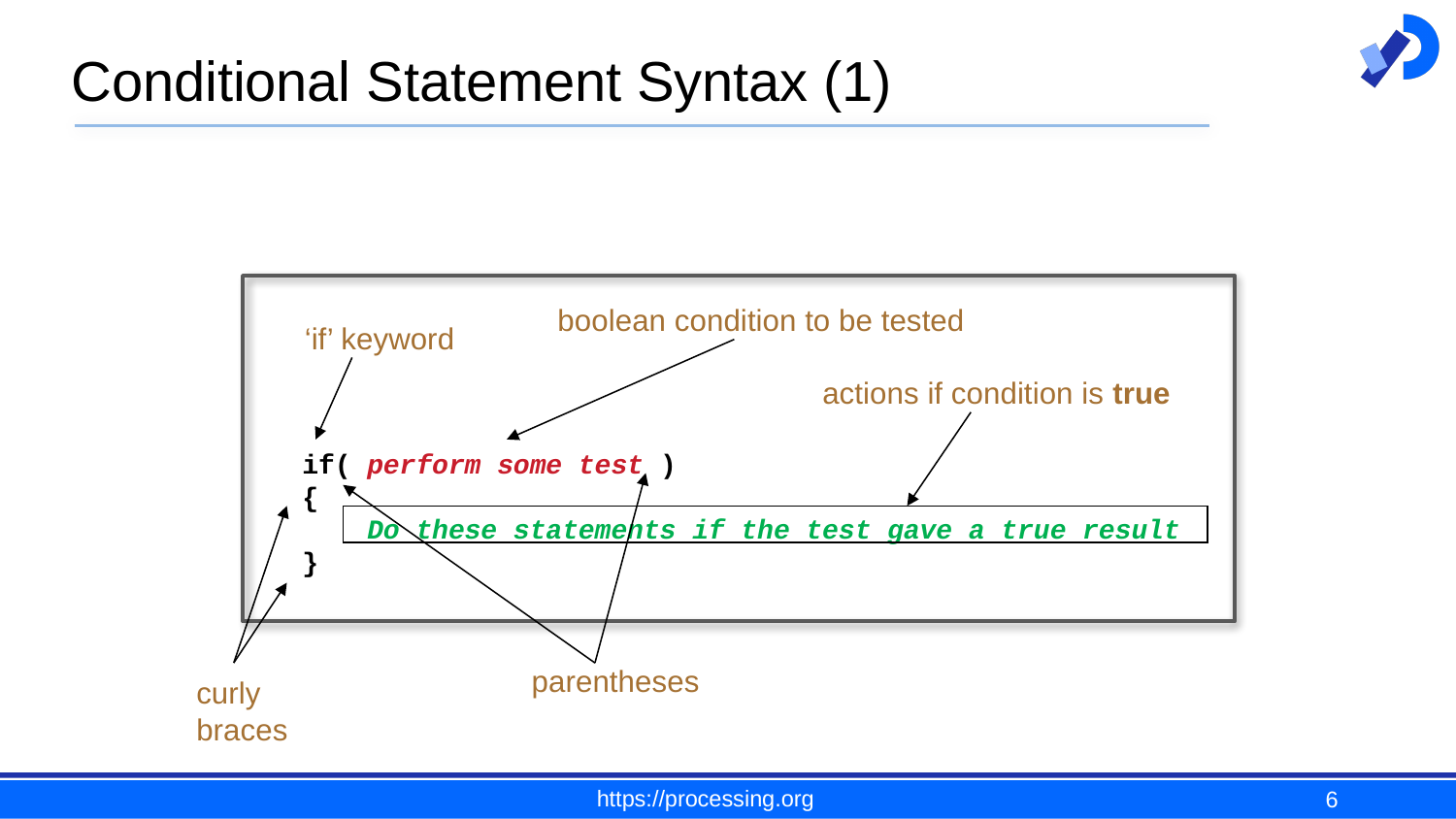

# Conditional Statement Syntax (1)

boolean condition to be tested
‘if’ keyword

actions if condition is true

if( perform some test )
{
    Do these statements if the test gave a true result
}

parentheses
curly braces
6
https://processing.org